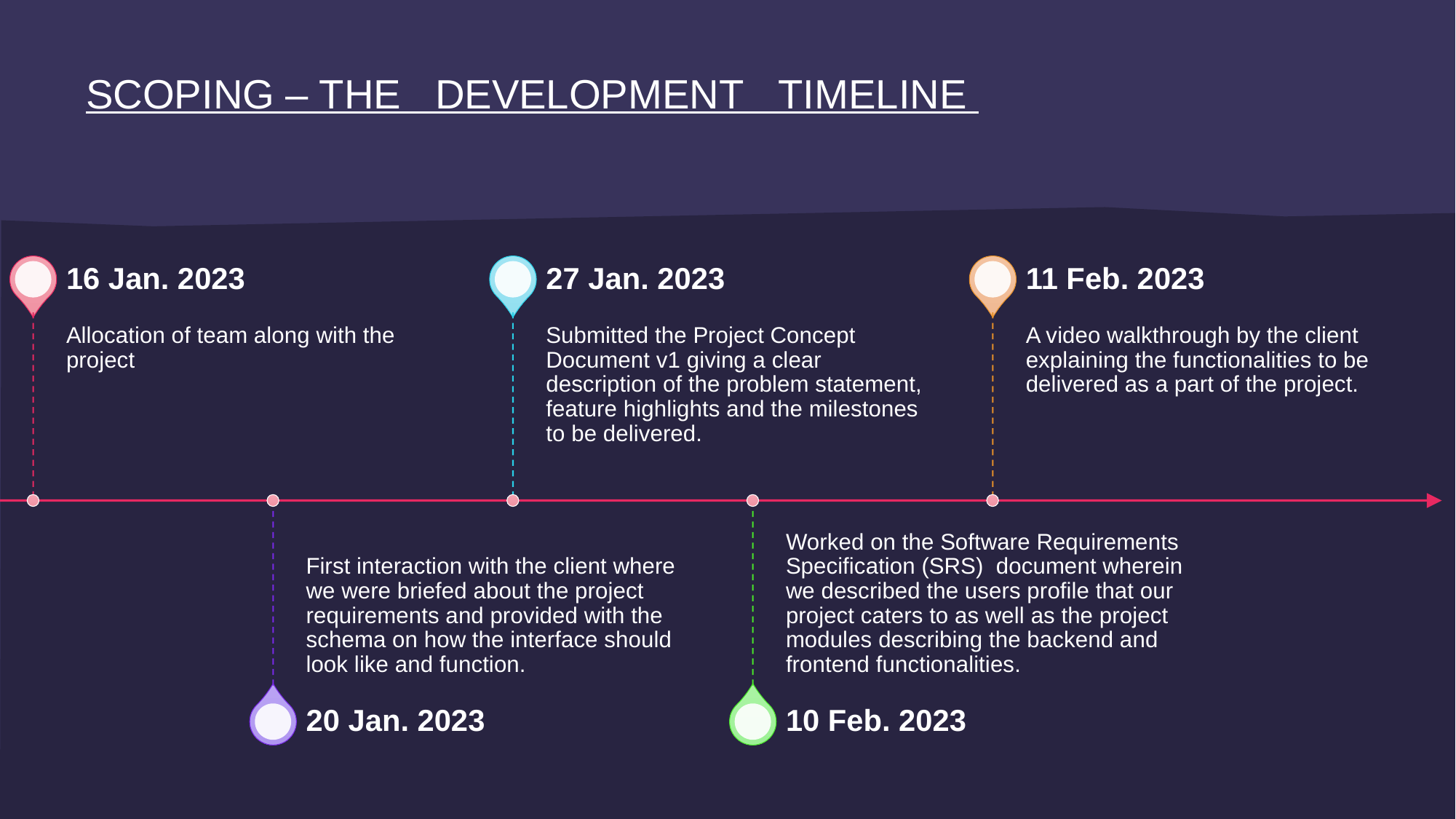

# SCOPING – THE   DEVELOPMENT   TIMELINE

Allocation of team along with the project
16 Jan. 2023
First interaction with the client where we were briefed about the project requirements and provided with the schema on how the interface should look like and function.
20 Jan. 2023
Submitted the Project Concept Document v1 giving a clear description of the problem statement, feature highlights and the milestones to be delivered.
27 Jan. 2023
Worked on the Software Requirements Specification (SRS)  document wherein we described the users profile that our project caters to as well as the project modules describing the backend and frontend functionalities.
10 Feb. 2023
A video walkthrough by the client explaining the functionalities to be delivered as a part of the project.
11 Feb. 2023